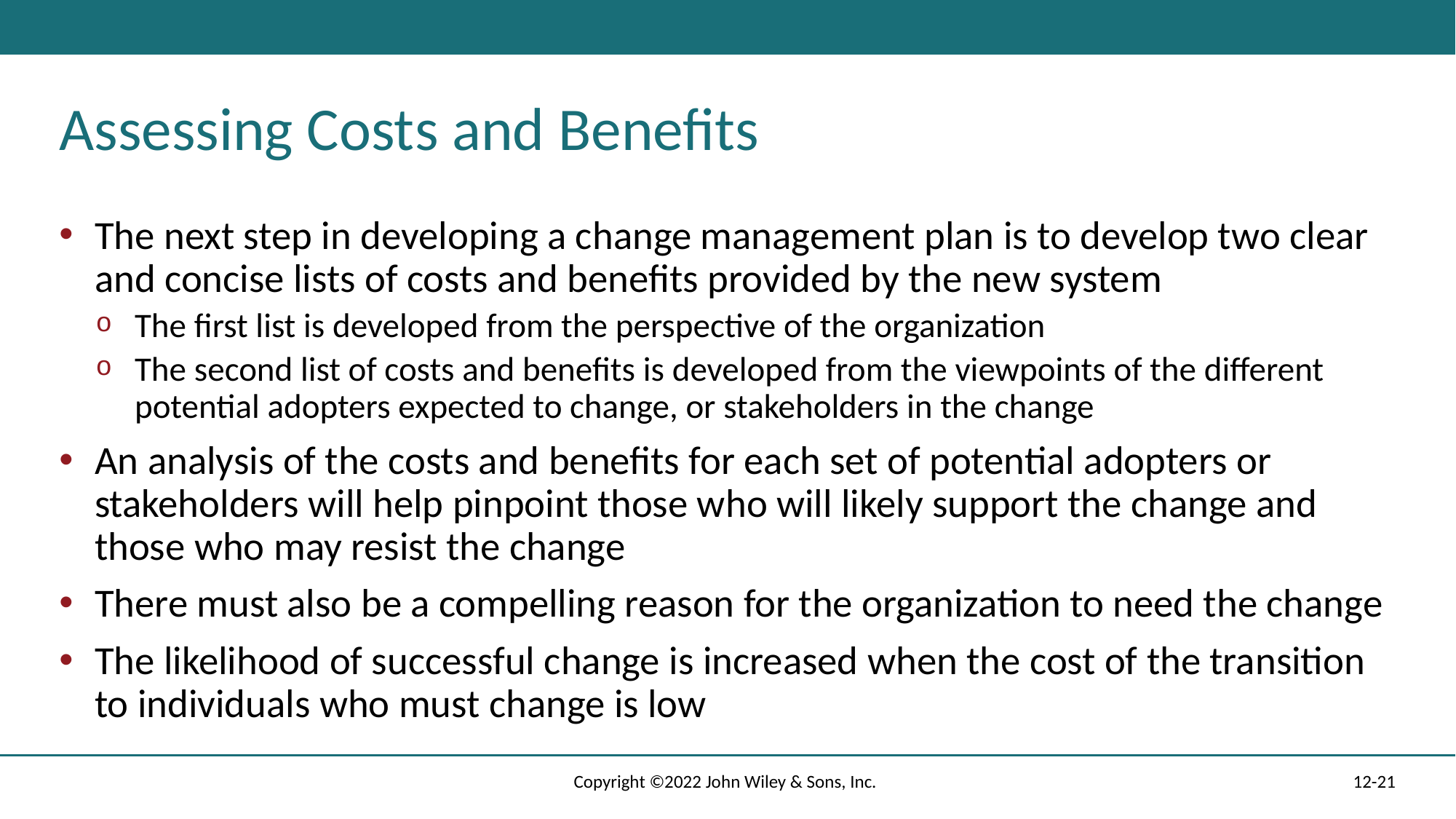

# Assessing Costs and Benefits
The next step in developing a change management plan is to develop two clear and concise lists of costs and benefits provided by the new system
The first list is developed from the perspective of the organization
The second list of costs and benefits is developed from the viewpoints of the different potential adopters expected to change, or stakeholders in the change
An analysis of the costs and benefits for each set of potential adopters or stakeholders will help pinpoint those who will likely support the change and those who may resist the change
There must also be a compelling reason for the organization to need the change
The likelihood of successful change is increased when the cost of the transition to individuals who must change is low
Copyright ©2022 John Wiley & Sons, Inc.
12-21